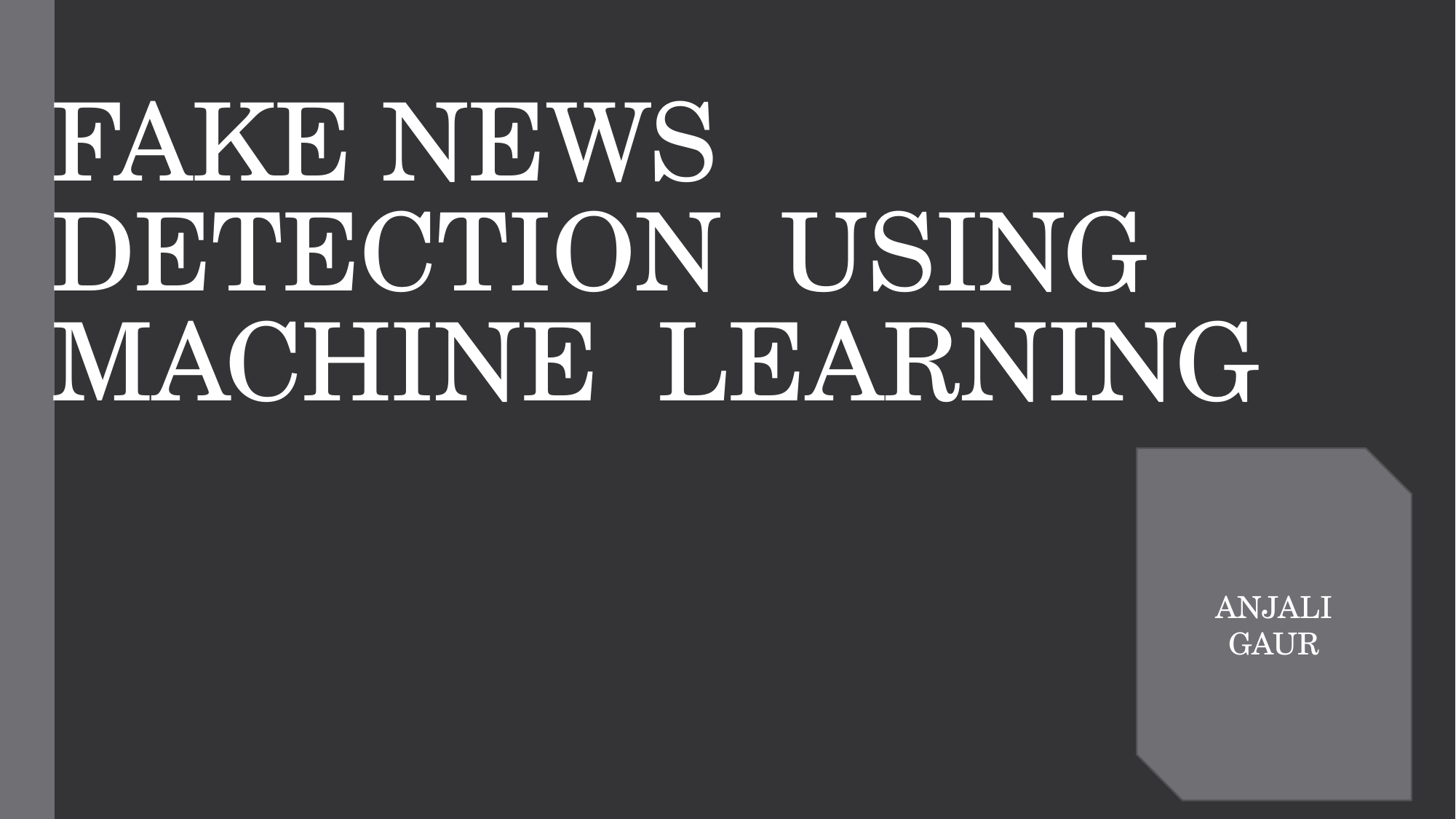

# FAKE NEWS DETECTION  USING MACHINE  LEARNING

ANJALI GAUR